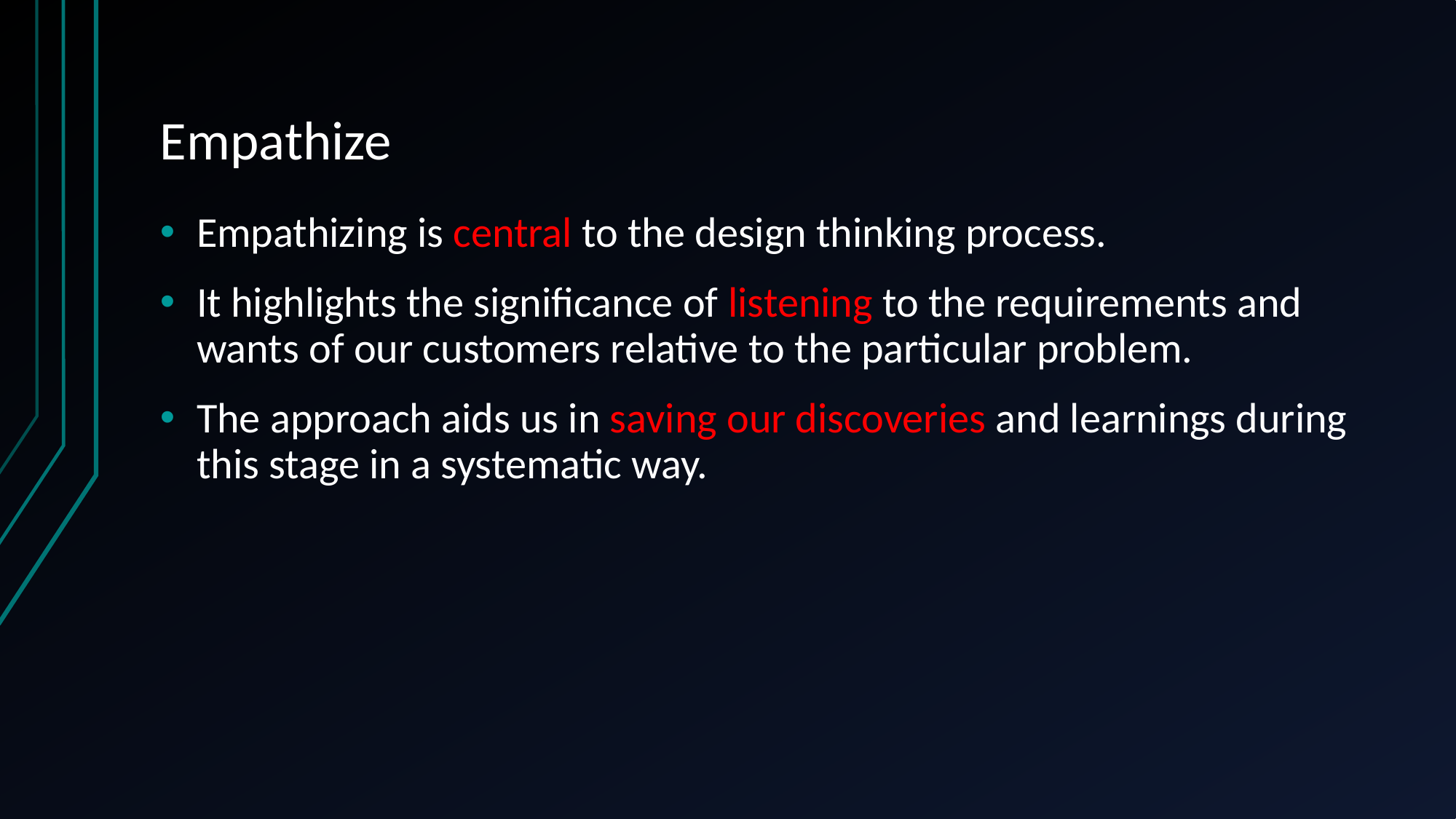

# Empathize
Empathizing is central to the design thinking process.
It highlights the significance of listening to the requirements and wants of our customers relative to the particular problem.
The approach aids us in saving our discoveries and learnings during this stage in a systematic way.